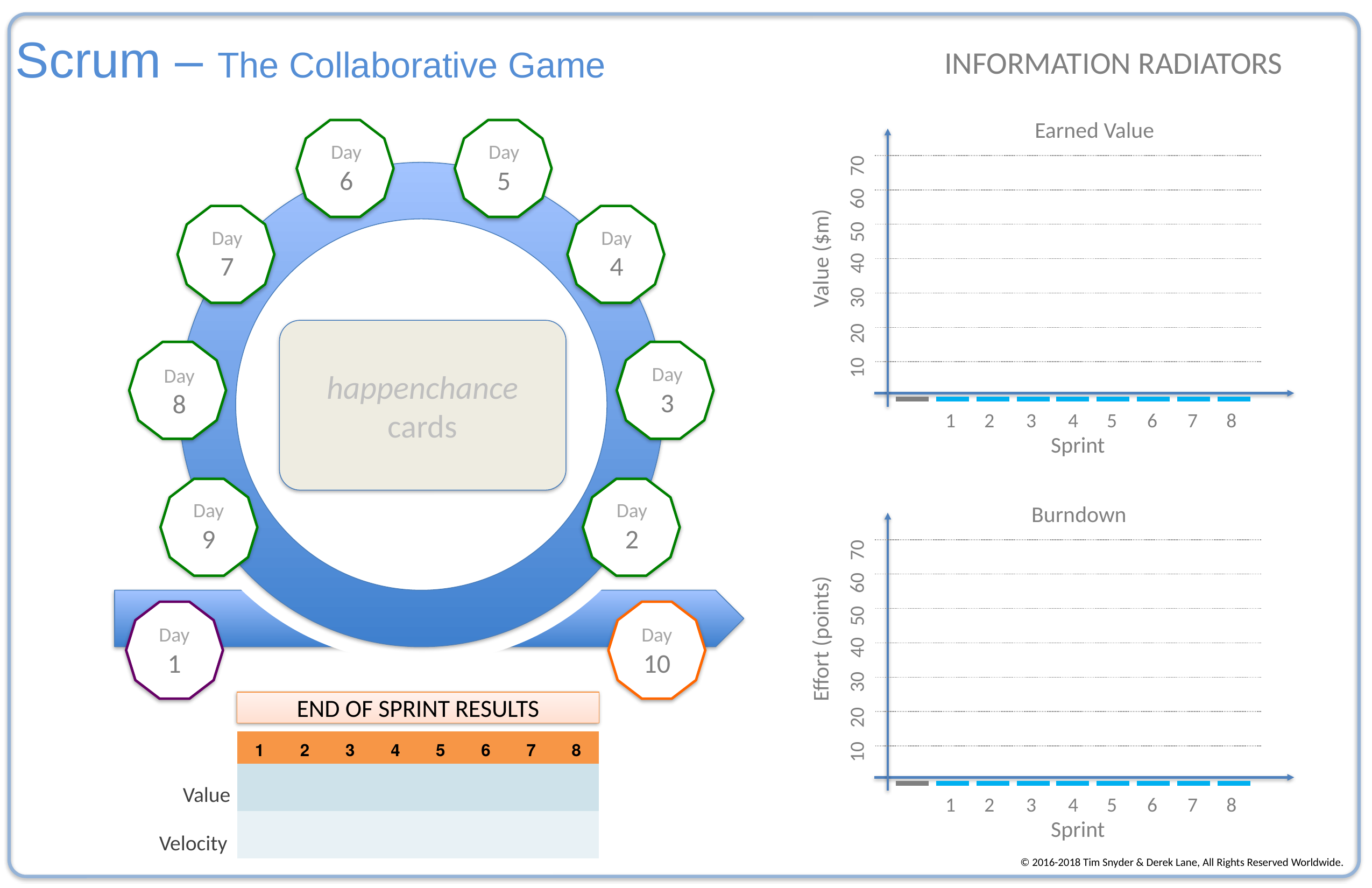

# Scrum – The Collaborative Game

Information Radiators
Earned Value

70
60
50
40
30
20
10

Value ($m)

1
2
3
4
5
6
7
8
Sprint

Day
6

Day
5

Day
7

Day
4

Day
8

Day
3

Day
9

Day
2

Day
1

Day
10

happenchance
cards
Burndown

70
60
50
40
30
20
10

Effort (points)

1
2
3
4
5
6
7
8
Sprint
End of Sprint Results

| 1 | 2 | 3 | 4 | 5 | 6 | 7 | 8 |
| --- | --- | --- | --- | --- | --- | --- | --- |
|  |  |  |  |  |  |  |  |
|  |  |  |  |  |  |  |  |
Value
Velocity
© 2016-2018 Tim Snyder & Derek Lane, All Rights Reserved Worldwide.